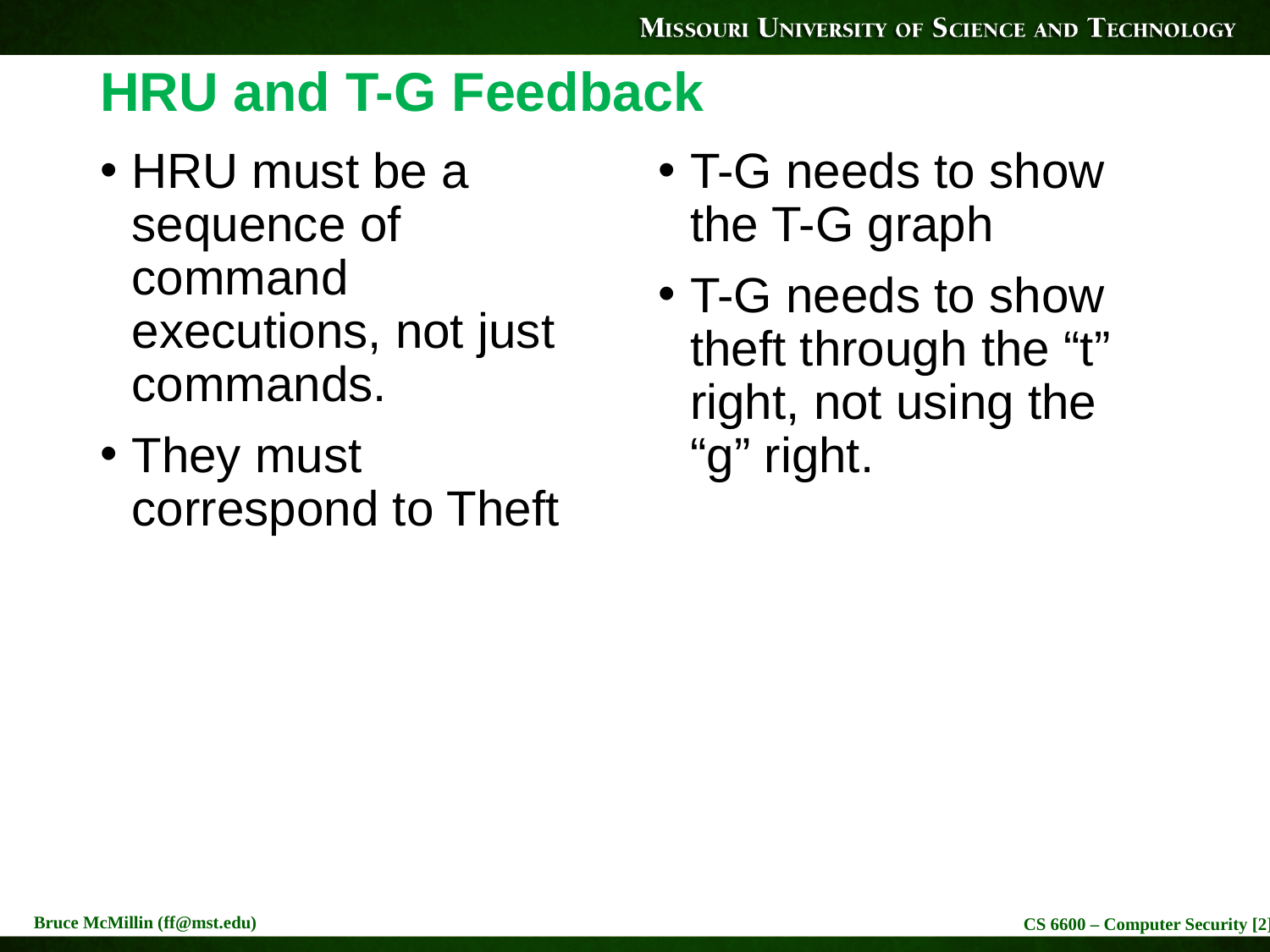

# HRU and T-G Feedback
HRU must be a sequence of command executions, not just commands.
They must correspond to Theft
T-G needs to show the T-G graph
T-G needs to show theft through the “t” right, not using the “g” right.